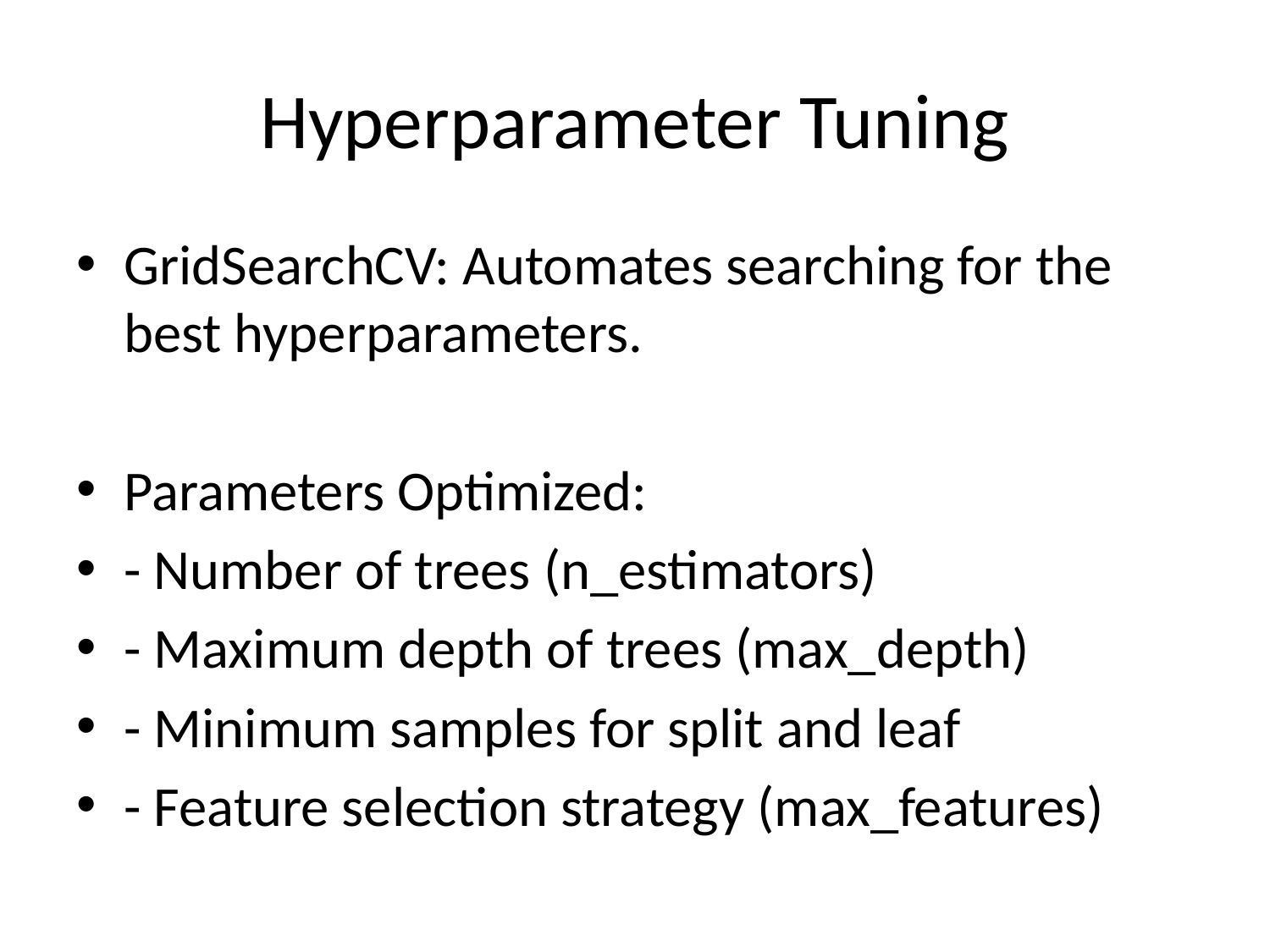

# Hyperparameter Tuning
GridSearchCV: Automates searching for the best hyperparameters.

Parameters Optimized:
- Number of trees (n_estimators)
- Maximum depth of trees (max_depth)
- Minimum samples for split and leaf
- Feature selection strategy (max_features)